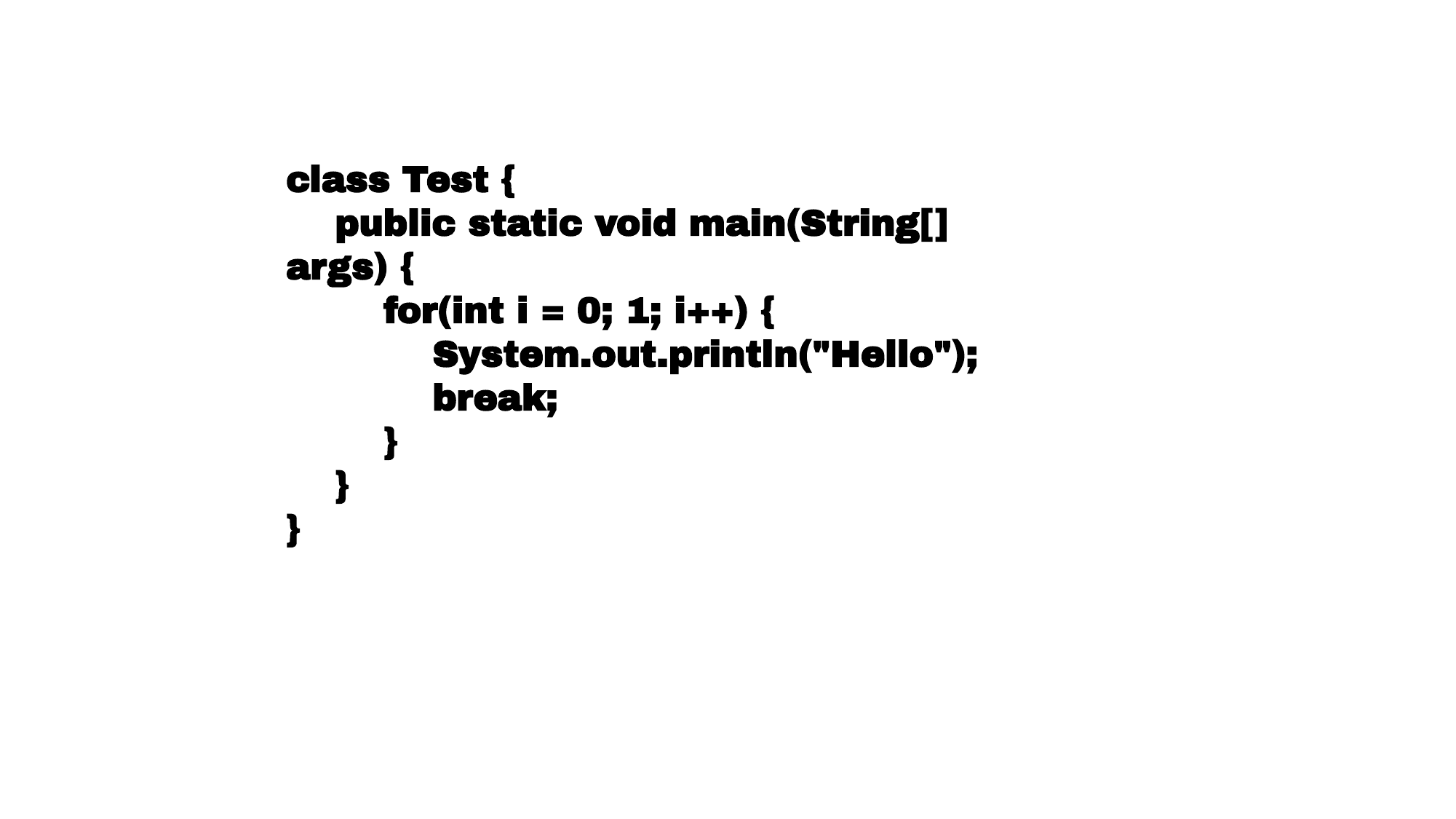

class Test {
    public static void main(String[] args) {
        for(int i = 0; 1; i++) {
            System.out.println("Hello");
            break;
        }
    }
}